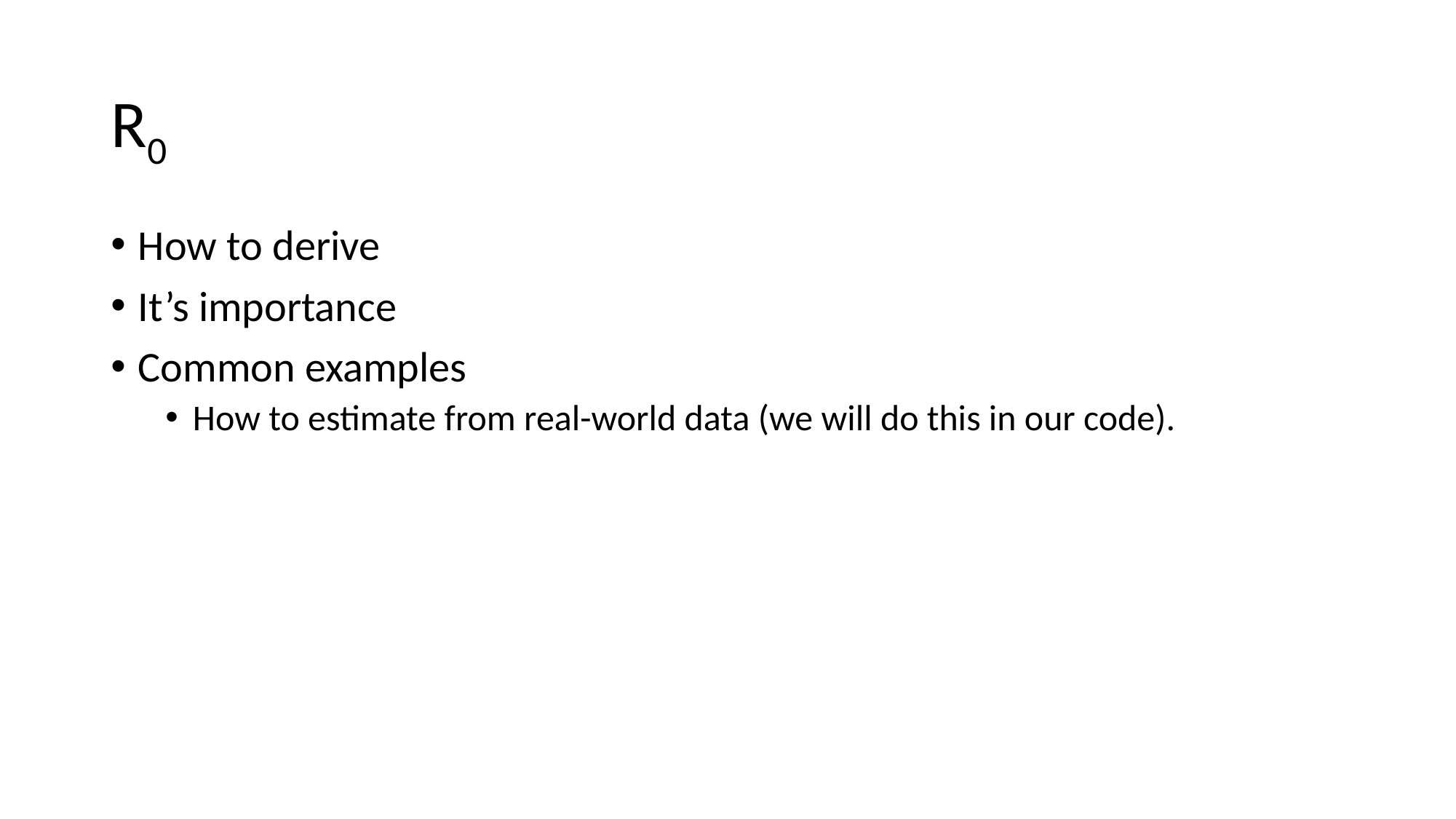

# R0
How to derive
It’s importance
Common examples
How to estimate from real-world data (we will do this in our code).